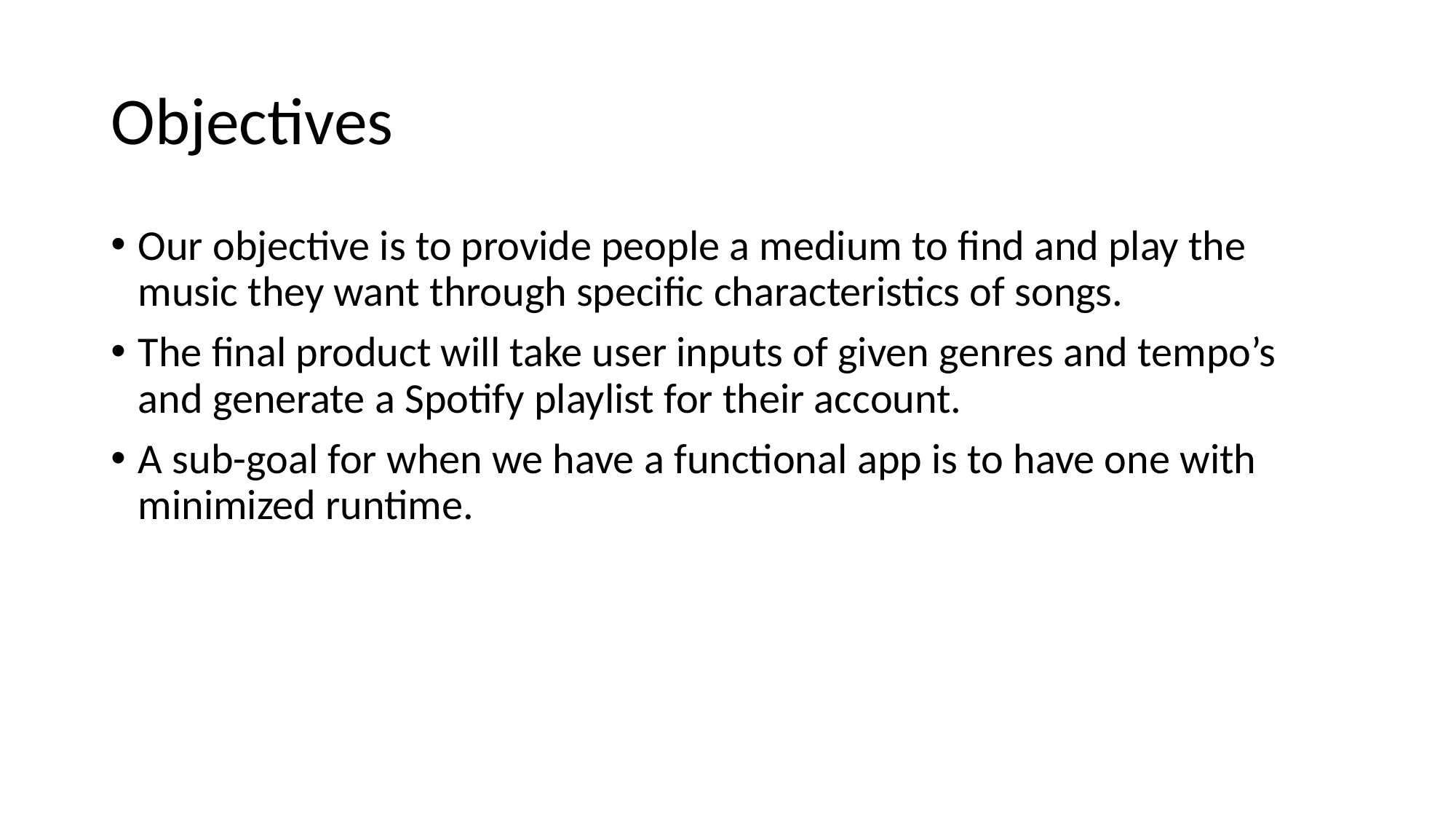

# Objectives
Our objective is to provide people a medium to find and play the music they want through specific characteristics of songs.
The final product will take user inputs of given genres and tempo’s and generate a Spotify playlist for their account.
A sub-goal for when we have a functional app is to have one with minimized runtime.